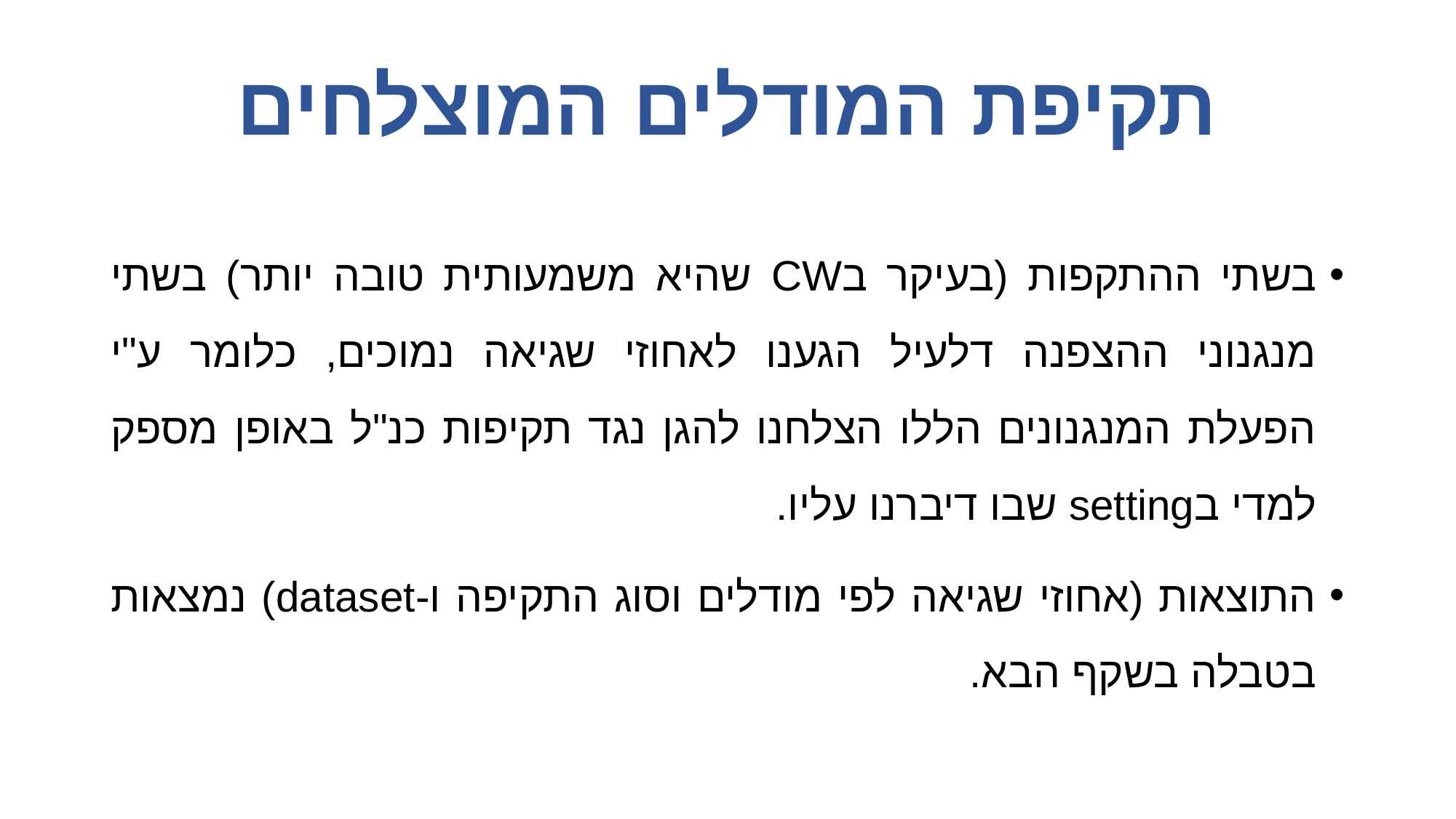

# תקיפת המודלים המוצלחים
בשתי ההתקפות (בעיקר בCW שהיא משמעותית טובה יותר) בשתי מנגנוני ההצפנה דלעיל הגענו לאחוזי שגיאה נמוכים, כלומר ע"י הפעלת המנגנונים הללו הצלחנו להגן נגד תקיפות כנ"ל באופן מספק למדי בsetting שבו דיברנו עליו.
התוצאות (אחוזי שגיאה לפי מודלים וסוג התקיפה ו-dataset) נמצאות בטבלה בשקף הבא.